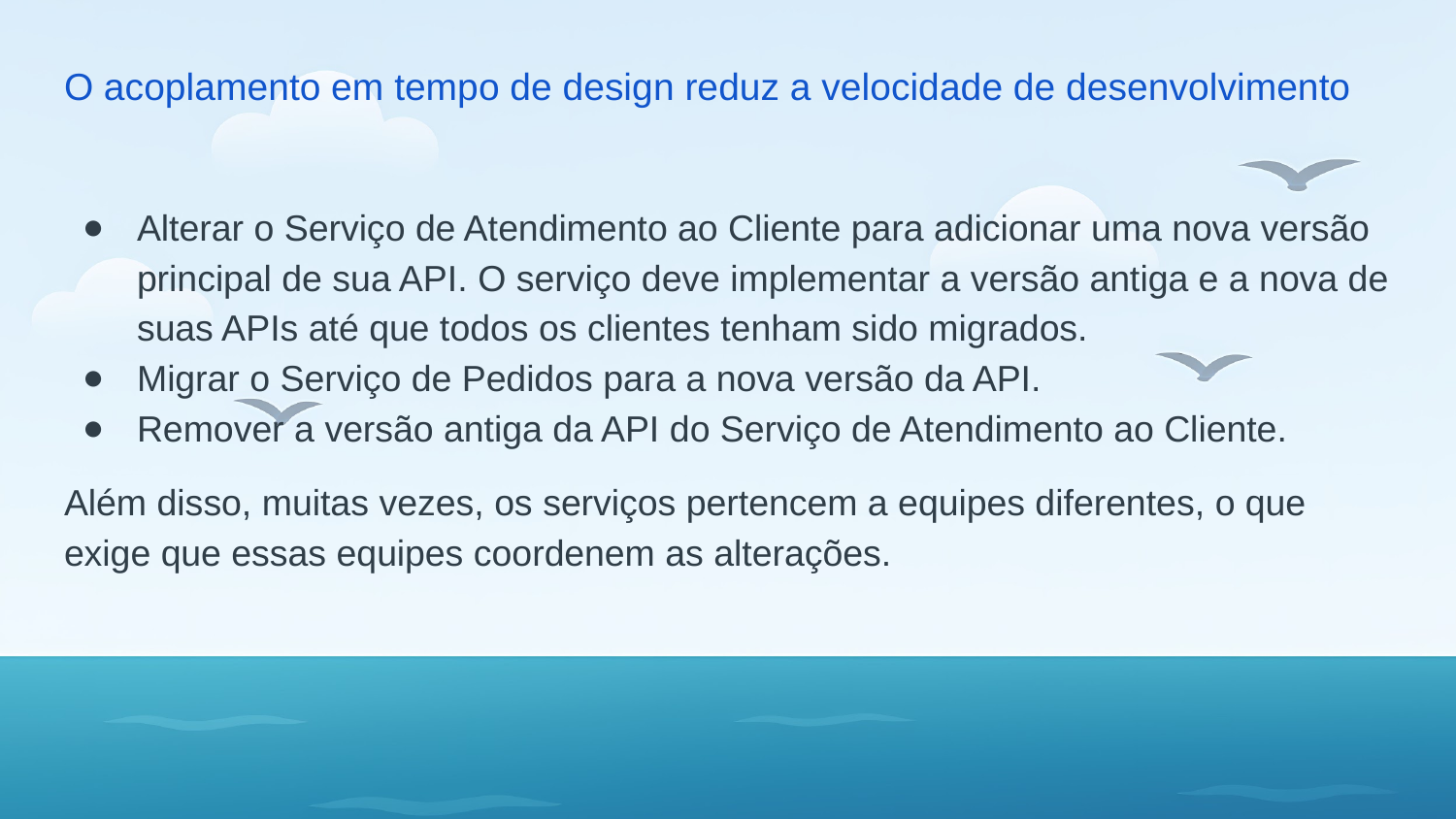

# O acoplamento em tempo de design reduz a velocidade de desenvolvimento
Alterar o Serviço de Atendimento ao Cliente para adicionar uma nova versão principal de sua API. O serviço deve implementar a versão antiga e a nova de suas APIs até que todos os clientes tenham sido migrados.
Migrar o Serviço de Pedidos para a nova versão da API.
Remover a versão antiga da API do Serviço de Atendimento ao Cliente.
Além disso, muitas vezes, os serviços pertencem a equipes diferentes, o que exige que essas equipes coordenem as alterações.